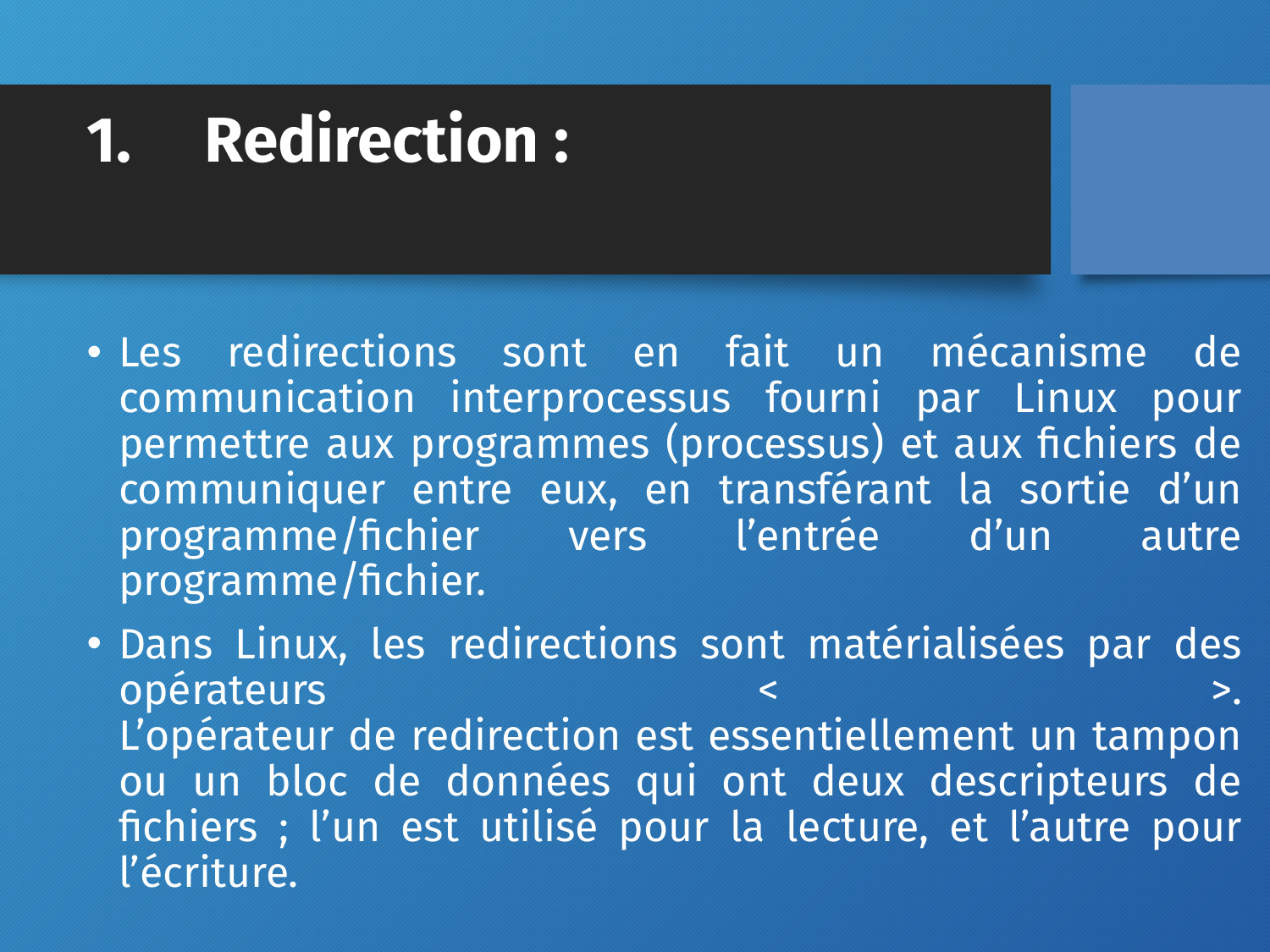

# Redirection :
Les redirections sont en fait un mécanisme de communication interprocessus fourni par Linux pour permettre aux programmes (processus) et aux fichiers de communiquer entre eux, en transférant la sortie d’un programme/fichier vers l’entrée d’un autre programme/fichier.
Dans Linux, les redirections sont matérialisées par des opérateurs < >.
L’opérateur de redirection est essentiellement un tampon ou un bloc de données qui ont deux descripteurs de fichiers ; l’un est utilisé pour la lecture, et l’autre pour l’écriture.